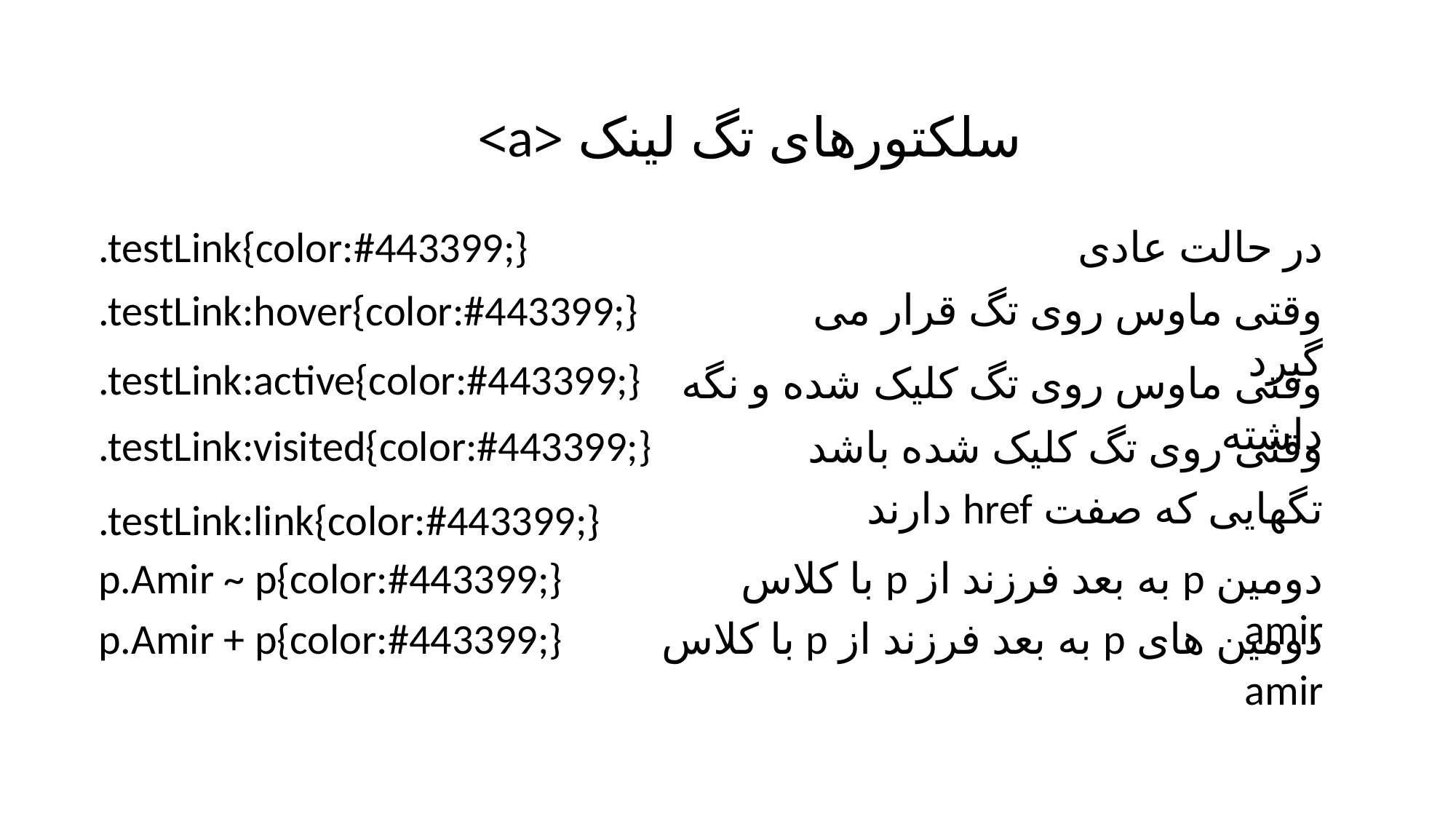

سلکتورهای تگ لینک <a>
.testLink{color:#443399;}
در حالت عادی
وقتی ماوس روی تگ قرار می گیرد
.testLink:hover{color:#443399;}
.testLink:active{color:#443399;}
وقتی ماوس روی تگ کلیک شده و نگه داشته
.testLink:visited{color:#443399;}
وقتی روی تگ کلیک شده باشد
تگهایی که صفت href دارند
.testLink:link{color:#443399;}
p.Amir ~ p{color:#443399;}
دومین p به بعد فرزند از p با کلاس amir
p.Amir + p{color:#443399;}
دومین های p به بعد فرزند از p با کلاس amir